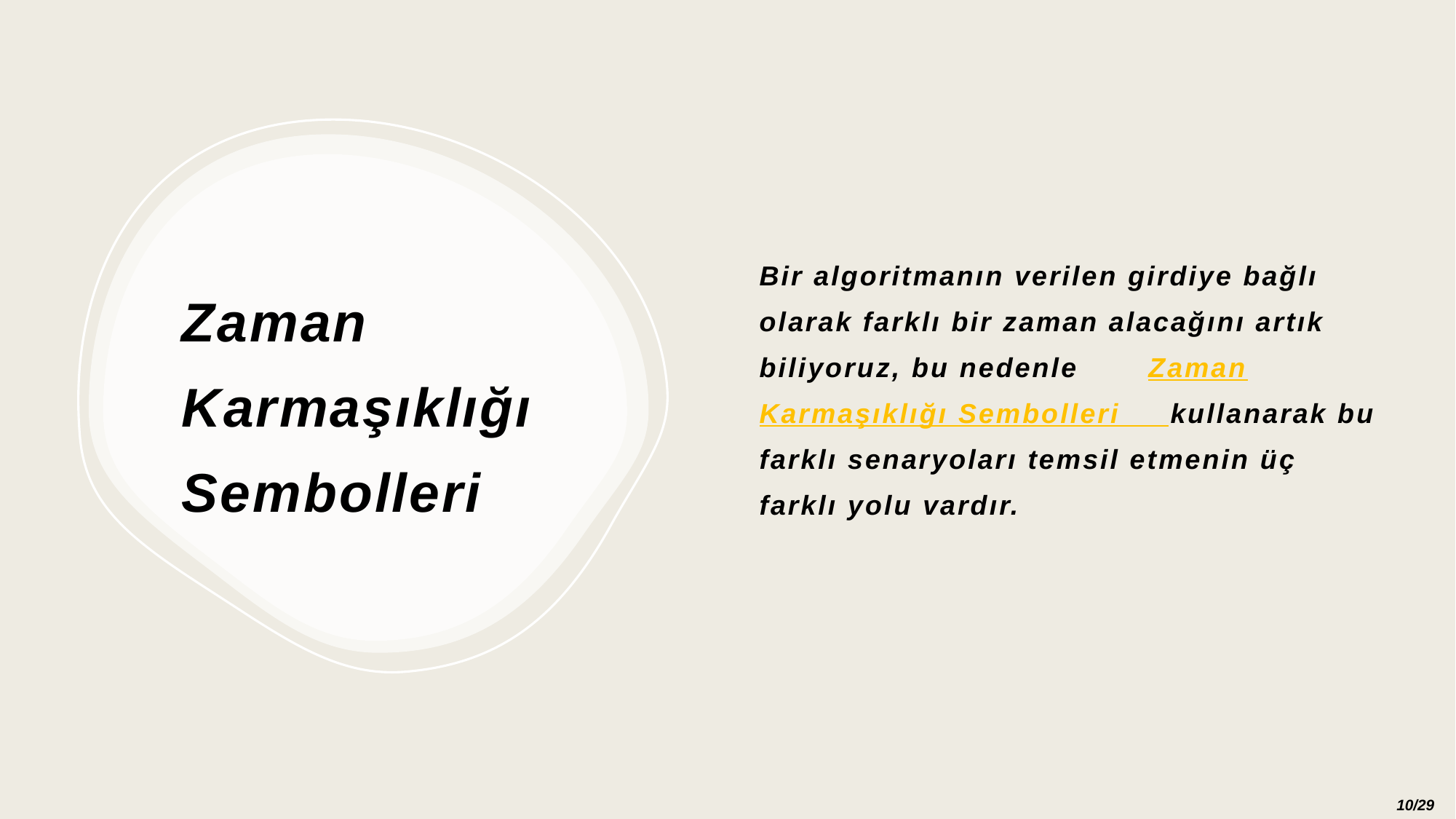

Bir algoritmanın verilen girdiye bağlı olarak farklı bir zaman alacağını artık biliyoruz, bu nedenle       Zaman Karmaşıklığı Sembolleri     kullanarak bu farklı senaryoları temsil etmenin üç farklı yolu vardır.
# Zaman Karmaşıklığı Sembolleri
10/29